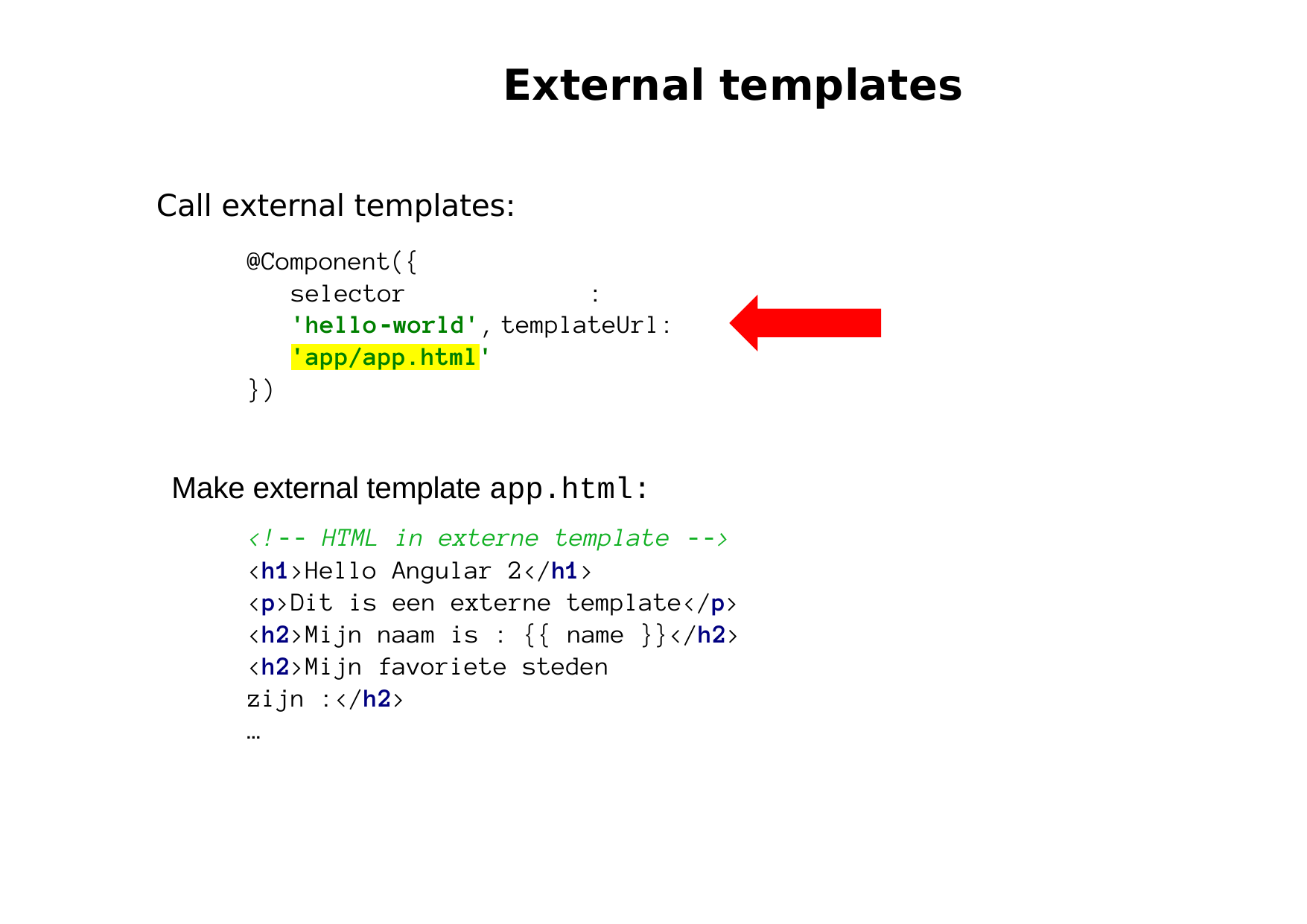

# External templates
Call external templates:
@Component({
selector	:  'hello‐world', templateUrl:  'app/app.html'
})

Make external template app.html:
<!‐‐ HTML  in  externe  template  ‐‐>
<h1>Hello  Angular  2</h1>
<p>Dit  is  een  externe  template</p>
<h2>Mijn  naam  is  :  {{  name  }}</h2>
<h2>Mijn  favoriete  steden	zijn  :</h2>
…